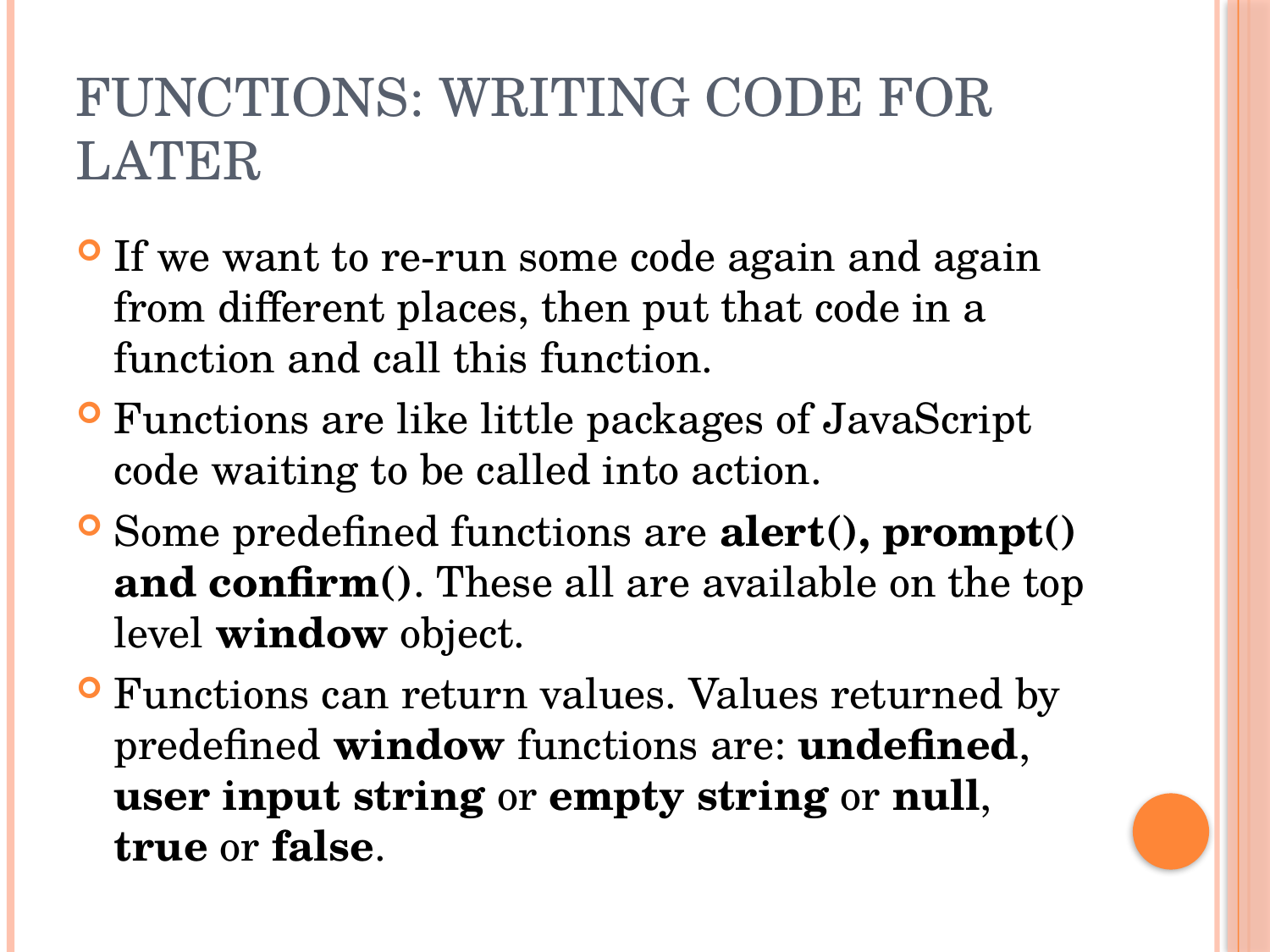

# Functions: Writing Code for Later
If we want to re-run some code again and again from different places, then put that code in a function and call this function.
Functions are like little packages of JavaScript code waiting to be called into action.
Some predefined functions are alert(), prompt() and confirm(). These all are available on the top level window object.
Functions can return values. Values returned by predefined window functions are: undefined, user input string or empty string or null, true or false.